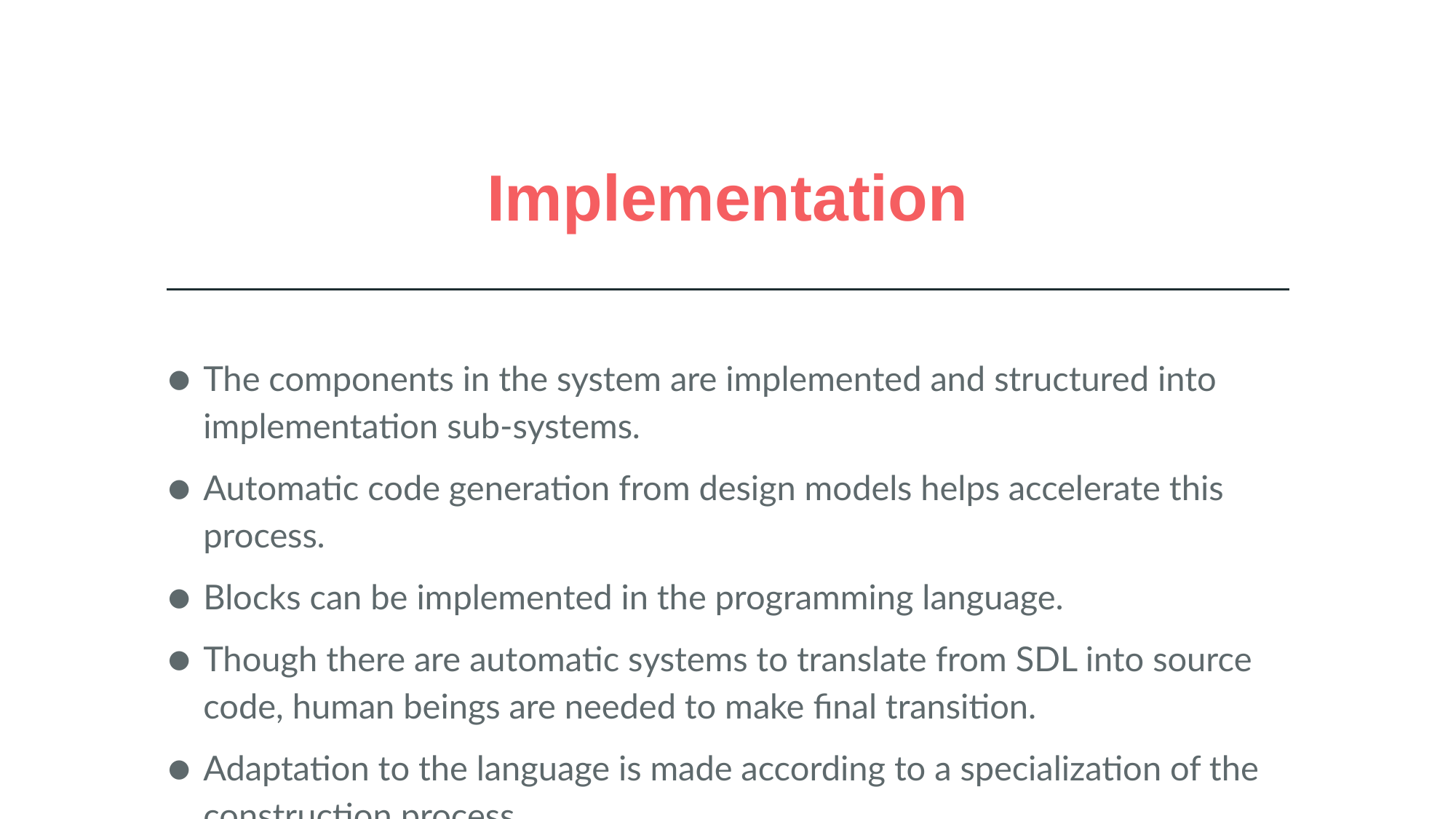

# Implementation
The components in the system are implemented and structured into implementation sub-systems.
Automatic code generation from design models helps accelerate this process.
Blocks can be implemented in the programming language.
Though there are automatic systems to translate from SDL into source code, human beings are needed to make final transition.
Adaptation to the language is made according to a specialization of the construction process.